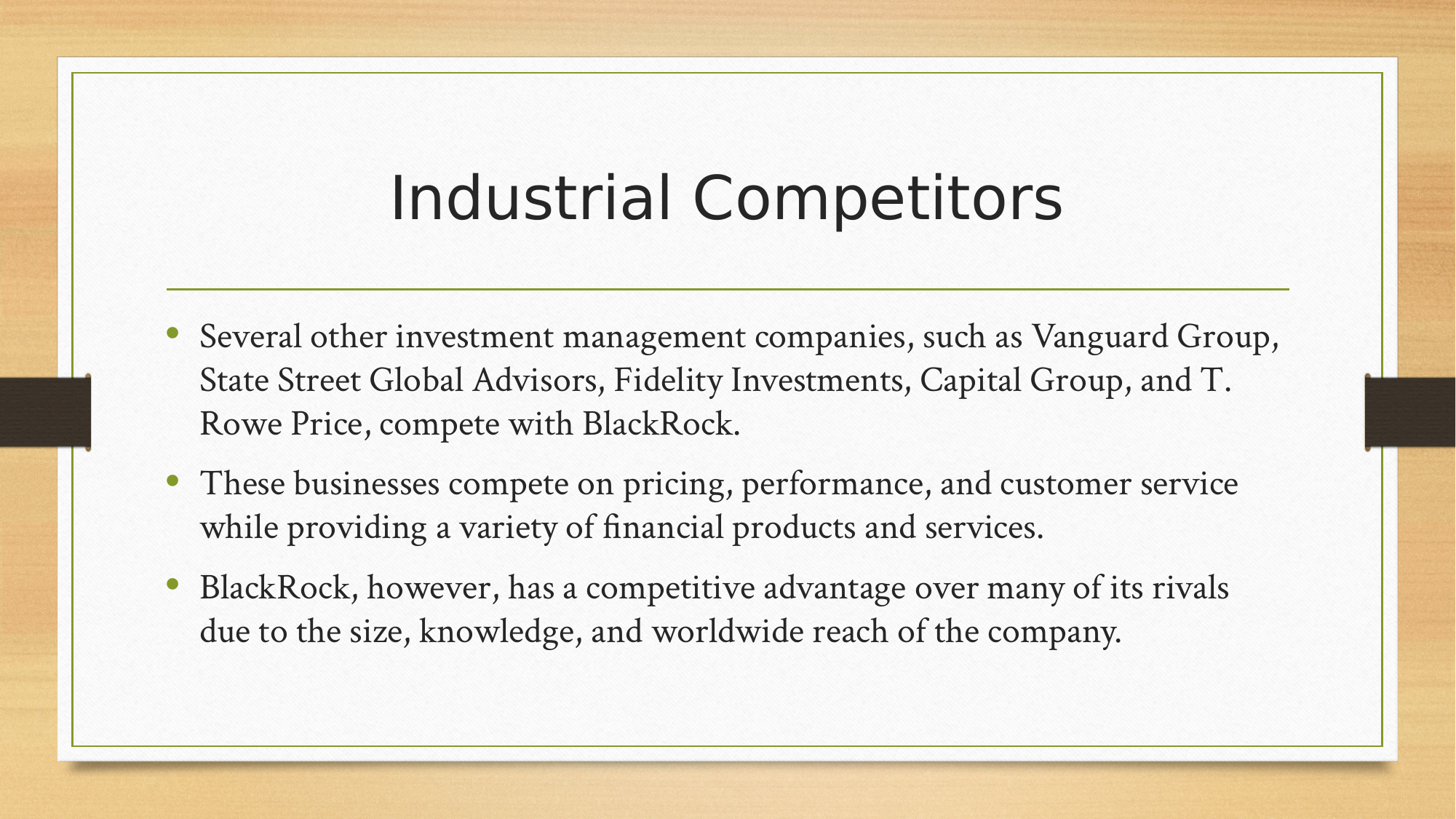

# Industrial Competitors
Several other investment management companies, such as Vanguard Group, State Street Global Advisors, Fidelity Investments, Capital Group, and T. Rowe Price, compete with BlackRock.
These businesses compete on pricing, performance, and customer service while providing a variety of financial products and services.
BlackRock, however, has a competitive advantage over many of its rivals due to the size, knowledge, and worldwide reach of the company.